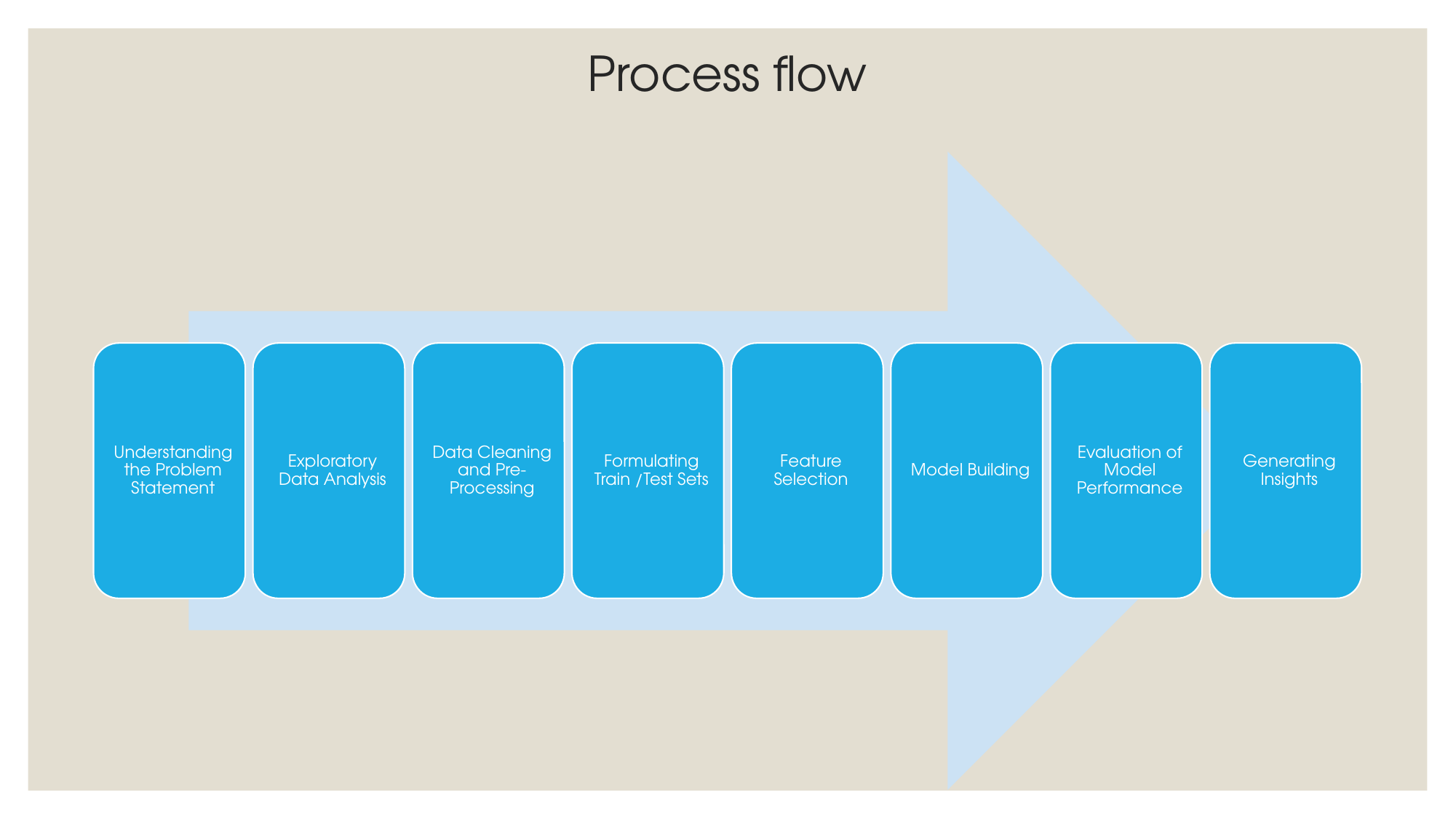

# Process flow
Understanding the Problem Statement
Exploratory Data Analysis
Data Cleaning and Pre-Processing
Formulating Train /Test Sets
Feature Selection
Model Building
Evaluation of Model Performance
Generating Insights